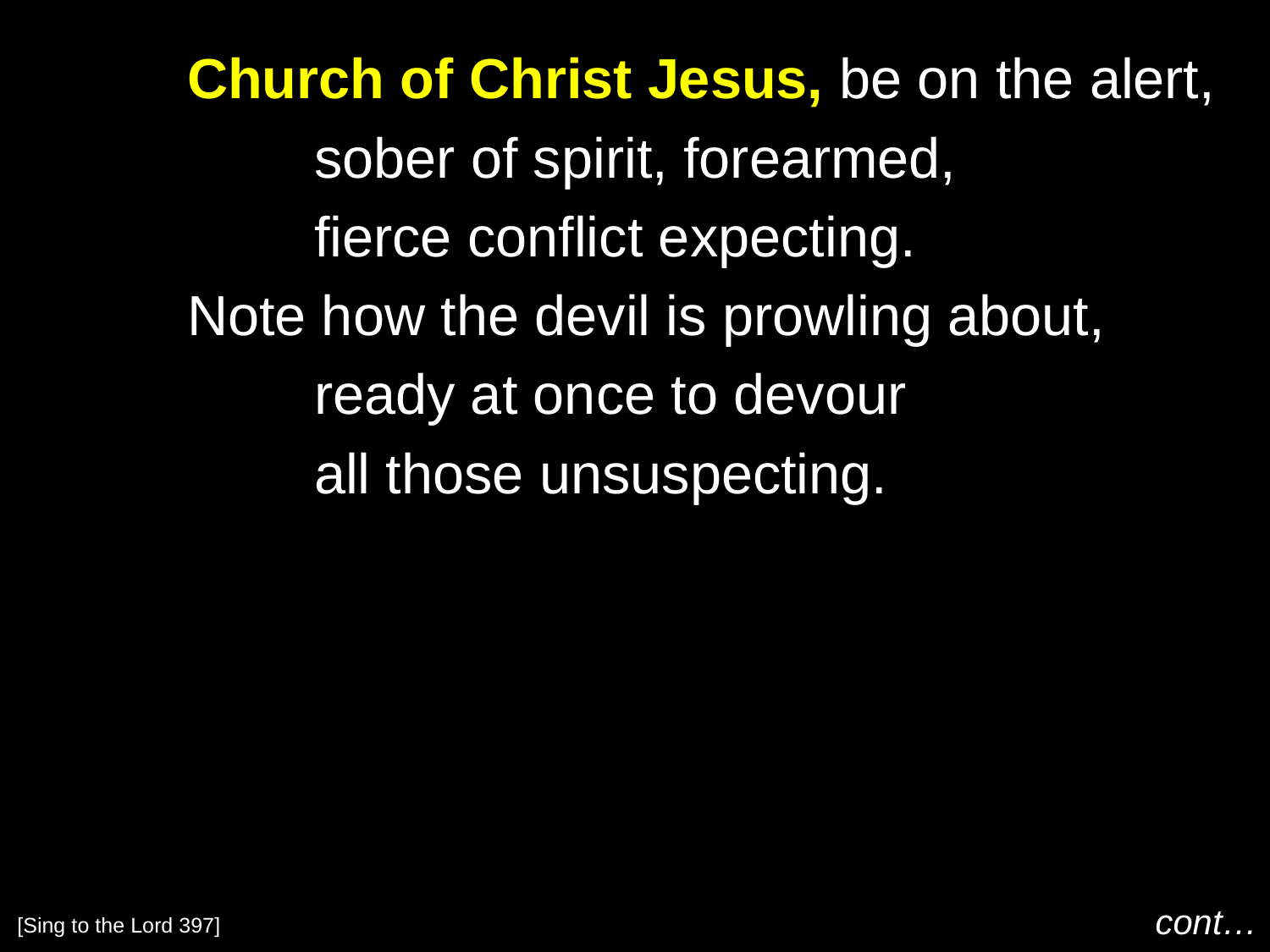

Church of Christ Jesus, be on the alert,
		sober of spirit, forearmed,
		fierce conflict expecting.
	Note how the devil is prowling about,
		ready at once to devour
		all those unsuspecting.
cont…
[Sing to the Lord 397]